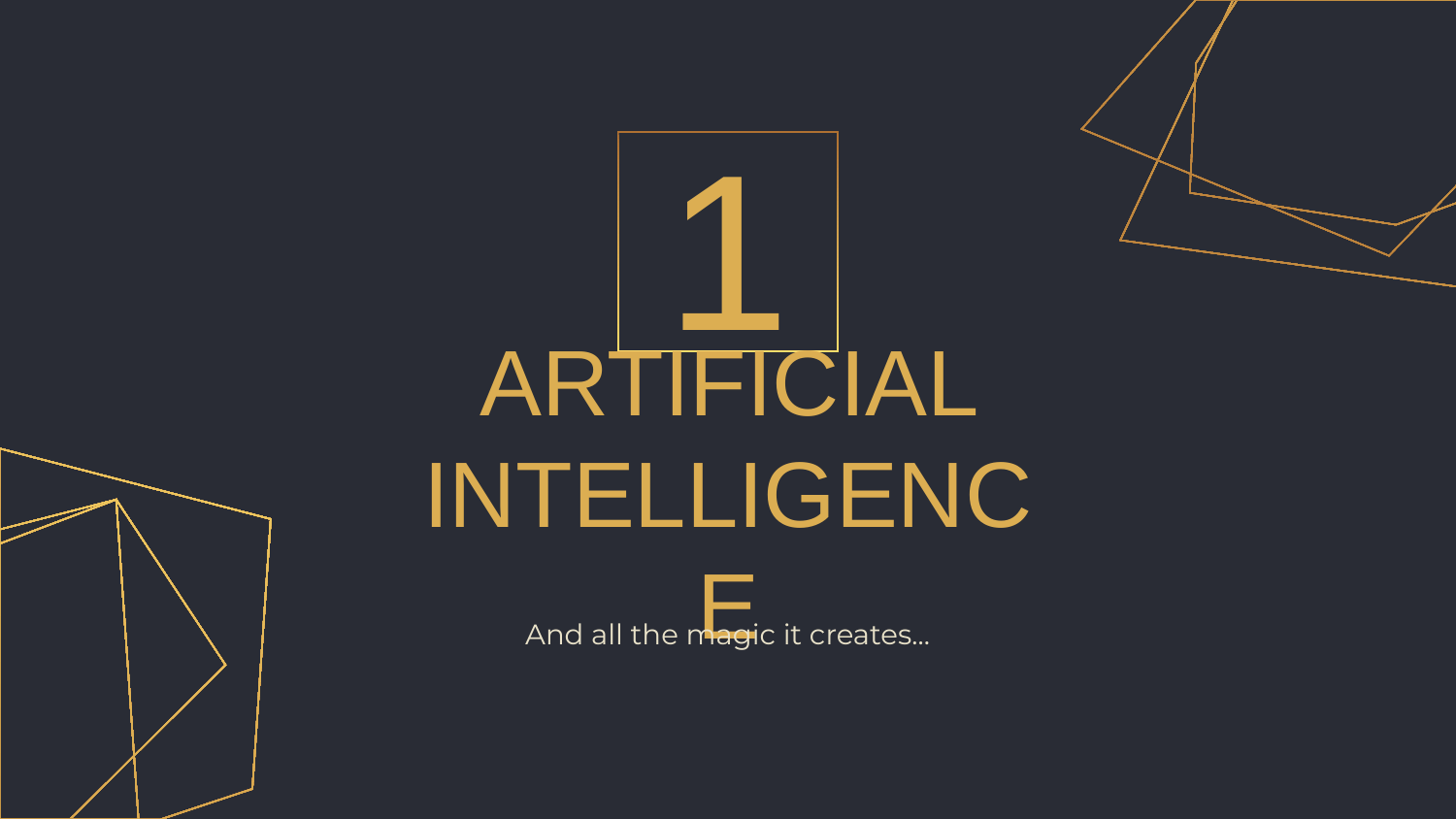

1
# ARTIFICIAL INTELLIGENCE
And all the magic it creates...